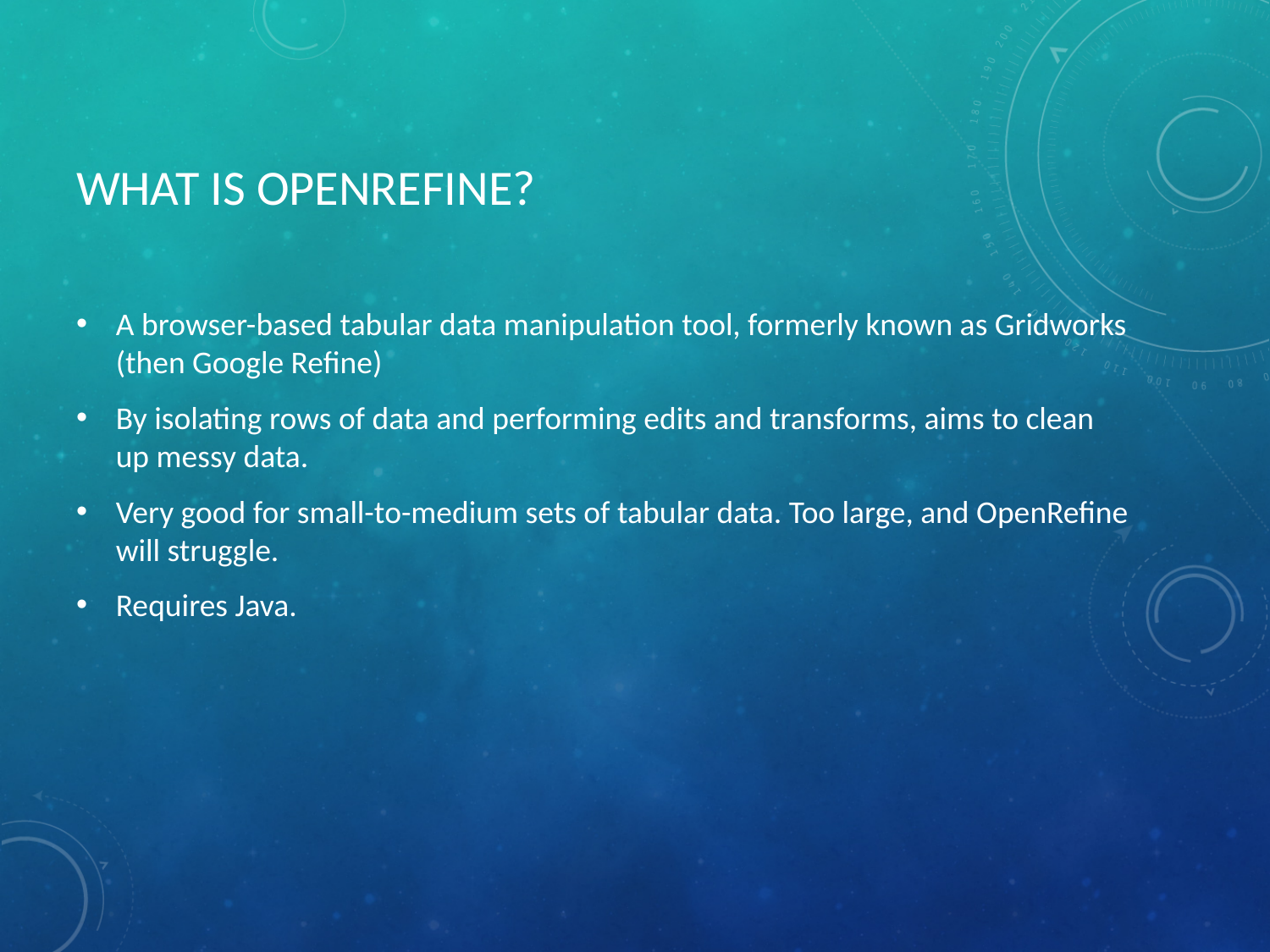

# What is openrefine?
A browser-based tabular data manipulation tool, formerly known as Gridworks (then Google Refine)
By isolating rows of data and performing edits and transforms, aims to clean up messy data.
Very good for small-to-medium sets of tabular data. Too large, and OpenRefine will struggle.
Requires Java.